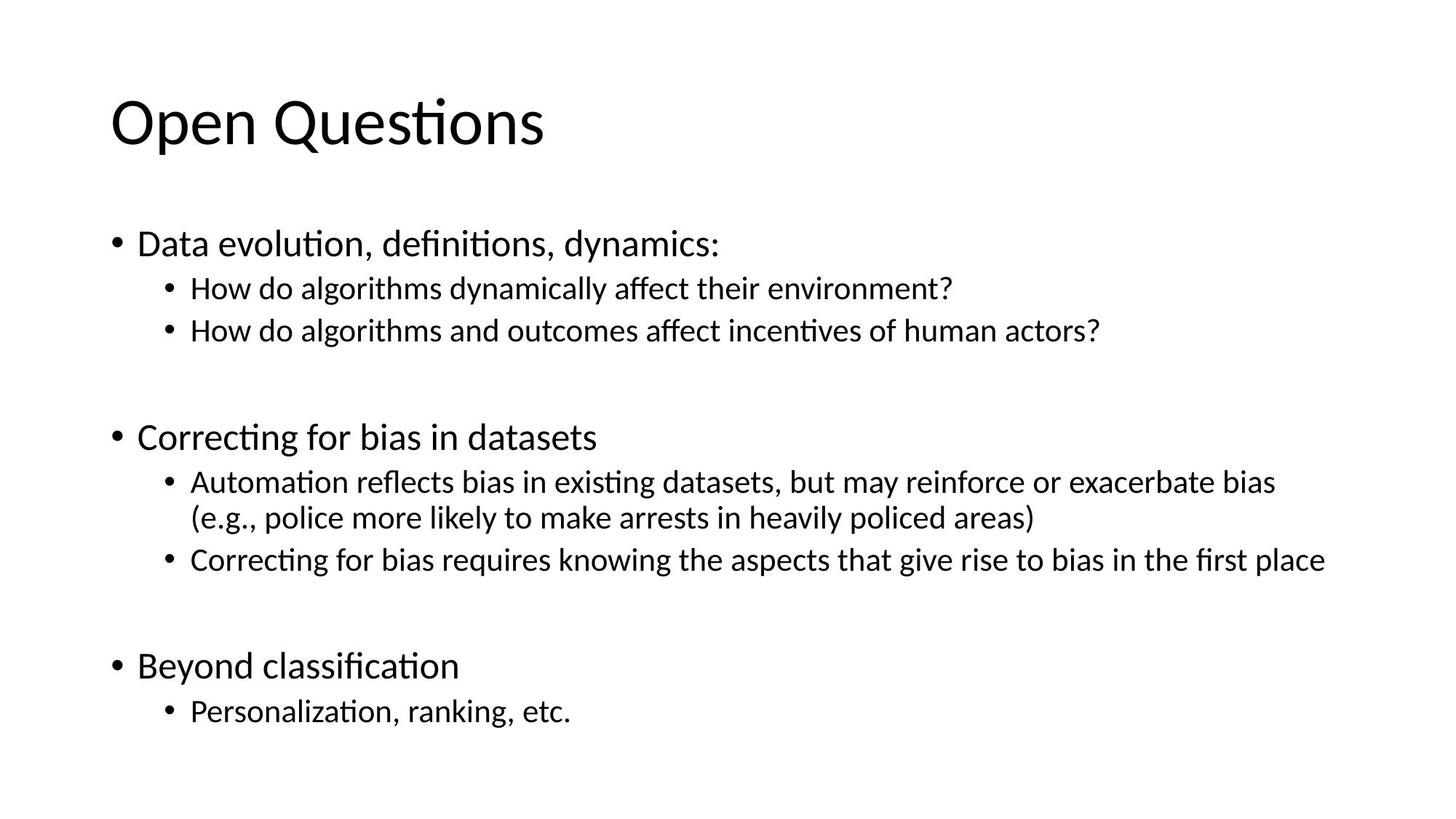

# Open Questions
Data evolution, definitions, dynamics:
How do algorithms dynamically affect their environment?
How do algorithms and outcomes affect incentives of human actors?

Correcting for bias in datasets
Automation reflects bias in existing datasets, but may reinforce or exacerbate bias (e.g., police more likely to make arrests in heavily policed areas)
Correcting for bias requires knowing the aspects that give rise to bias in the first place

Beyond classification
Personalization, ranking, etc.